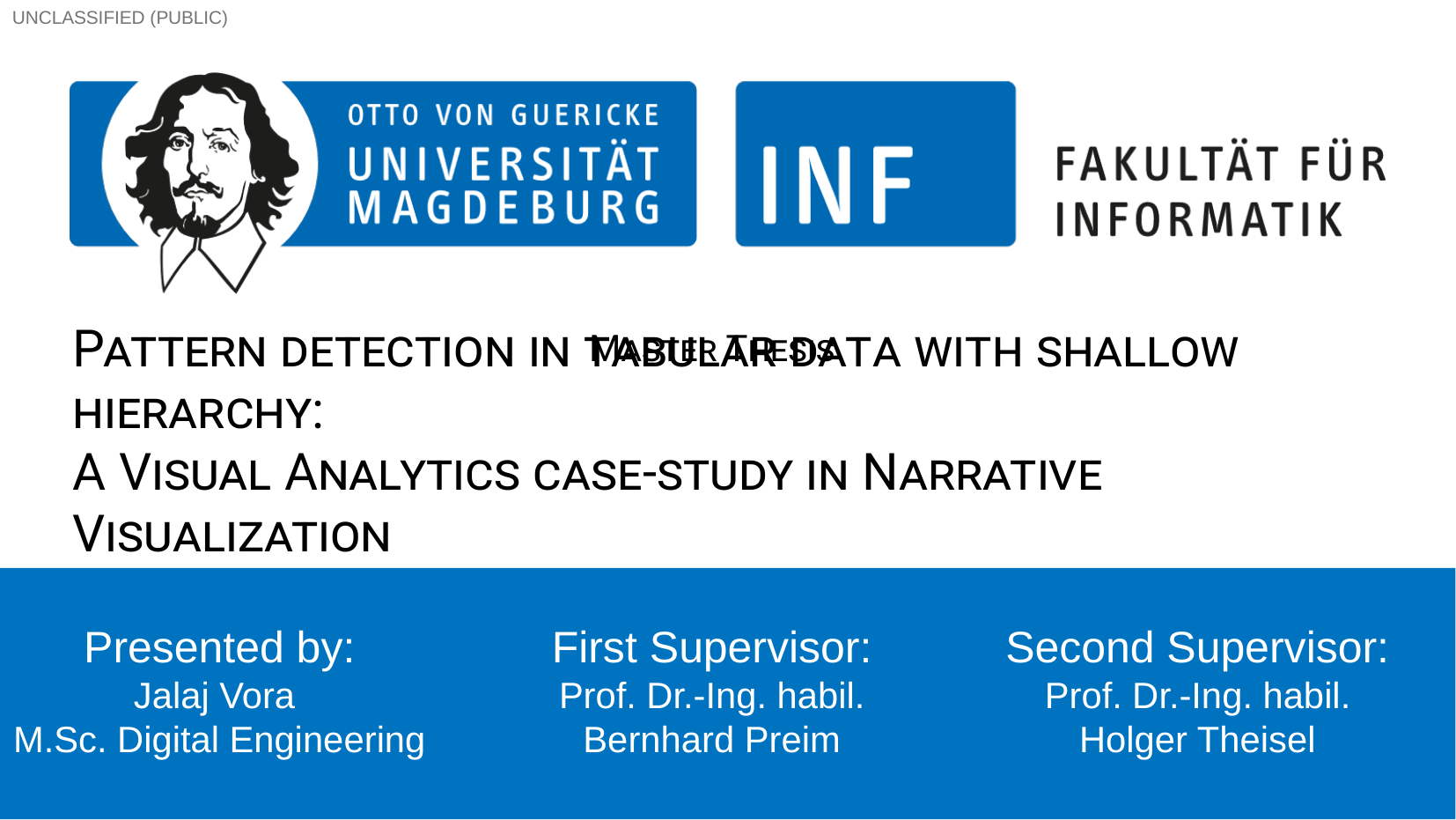

Master Thesis
Pattern detection in tabular data with shallow hierarchy:
A Visual Analytics case-study in Narrative Visualization
First Supervisor:
Prof. Dr.-Ing. habil. Bernhard Preim
Presented by:
Jalaj Vora
M.Sc. Digital Engineering
Second Supervisor:
Prof. Dr.-Ing. habil. Holger Theisel